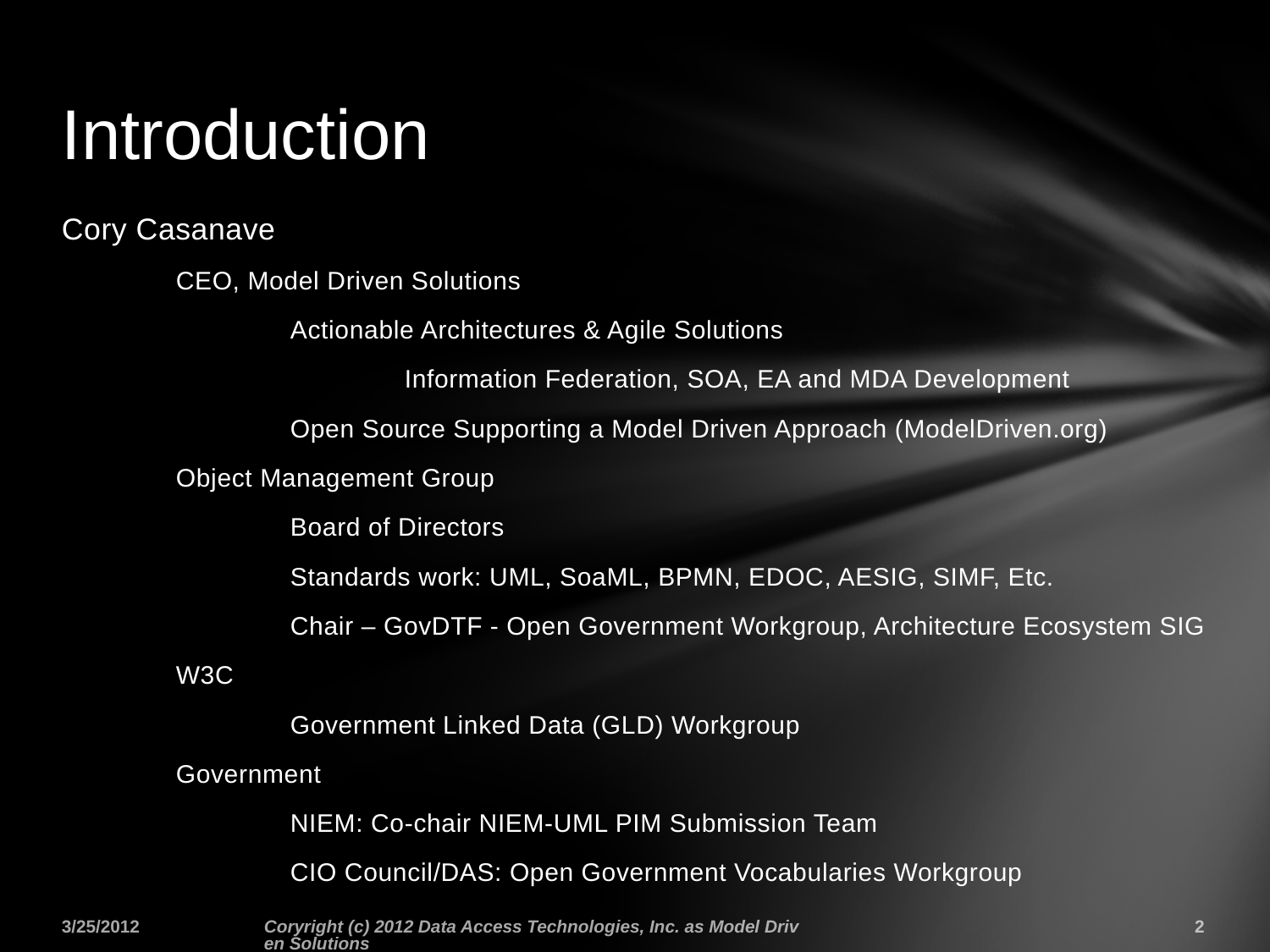

# Introduction
Cory Casanave
	CEO, Model Driven Solutions
		Actionable Architectures & Agile Solutions
			Information Federation, SOA, EA and MDA Development
		Open Source Supporting a Model Driven Approach (ModelDriven.org)
	Object Management Group
		Board of Directors
		Standards work: UML, SoaML, BPMN, EDOC, AESIG, SIMF, Etc.
		Chair – GovDTF - Open Government Workgroup, Architecture Ecosystem SIG
	W3C
		Government Linked Data (GLD) Workgroup
	Government
		NIEM: Co-chair NIEM-UML PIM Submission Team
		CIO Council/DAS: Open Government Vocabularies Workgroup
3/25/2012
Coryright (c) 2012 Data Access Technologies, Inc. as Model Driven Solutions
2